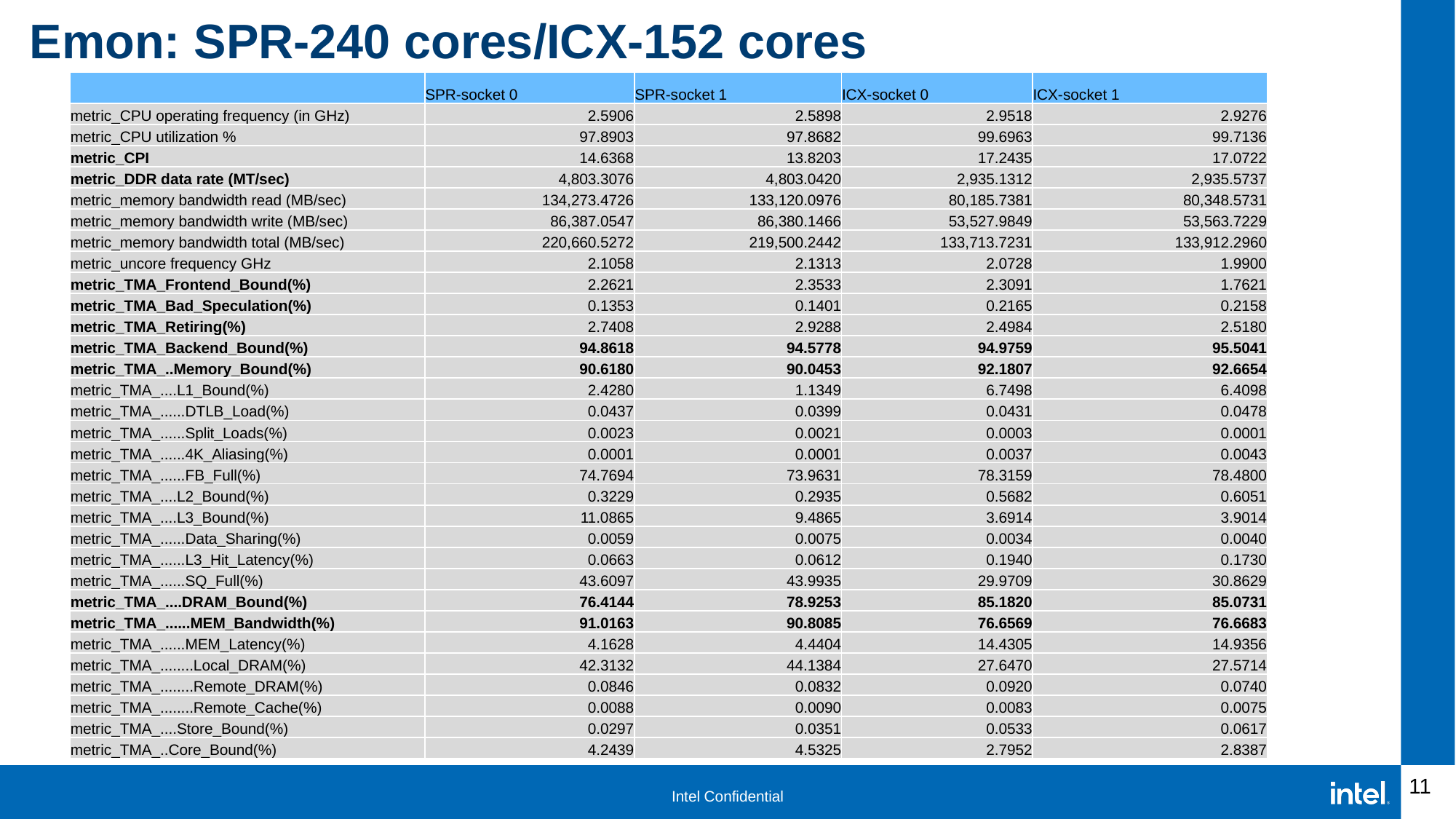

# Emon: SPR-240 cores/ICX-152 cores
|  | SPR-socket 0 | SPR-socket 1 | ICX-socket 0 | ICX-socket 1 |
| --- | --- | --- | --- | --- |
| metric\_CPU operating frequency (in GHz) | 2.5906 | 2.5898 | 2.9518 | 2.9276 |
| metric\_CPU utilization % | 97.8903 | 97.8682 | 99.6963 | 99.7136 |
| metric\_CPI | 14.6368 | 13.8203 | 17.2435 | 17.0722 |
| metric\_DDR data rate (MT/sec) | 4,803.3076 | 4,803.0420 | 2,935.1312 | 2,935.5737 |
| metric\_memory bandwidth read (MB/sec) | 134,273.4726 | 133,120.0976 | 80,185.7381 | 80,348.5731 |
| metric\_memory bandwidth write (MB/sec) | 86,387.0547 | 86,380.1466 | 53,527.9849 | 53,563.7229 |
| metric\_memory bandwidth total (MB/sec) | 220,660.5272 | 219,500.2442 | 133,713.7231 | 133,912.2960 |
| metric\_uncore frequency GHz | 2.1058 | 2.1313 | 2.0728 | 1.9900 |
| metric\_TMA\_Frontend\_Bound(%) | 2.2621 | 2.3533 | 2.3091 | 1.7621 |
| metric\_TMA\_Bad\_Speculation(%) | 0.1353 | 0.1401 | 0.2165 | 0.2158 |
| metric\_TMA\_Retiring(%) | 2.7408 | 2.9288 | 2.4984 | 2.5180 |
| metric\_TMA\_Backend\_Bound(%) | 94.8618 | 94.5778 | 94.9759 | 95.5041 |
| metric\_TMA\_..Memory\_Bound(%) | 90.6180 | 90.0453 | 92.1807 | 92.6654 |
| metric\_TMA\_....L1\_Bound(%) | 2.4280 | 1.1349 | 6.7498 | 6.4098 |
| metric\_TMA\_......DTLB\_Load(%) | 0.0437 | 0.0399 | 0.0431 | 0.0478 |
| metric\_TMA\_......Split\_Loads(%) | 0.0023 | 0.0021 | 0.0003 | 0.0001 |
| metric\_TMA\_......4K\_Aliasing(%) | 0.0001 | 0.0001 | 0.0037 | 0.0043 |
| metric\_TMA\_......FB\_Full(%) | 74.7694 | 73.9631 | 78.3159 | 78.4800 |
| metric\_TMA\_....L2\_Bound(%) | 0.3229 | 0.2935 | 0.5682 | 0.6051 |
| metric\_TMA\_....L3\_Bound(%) | 11.0865 | 9.4865 | 3.6914 | 3.9014 |
| metric\_TMA\_......Data\_Sharing(%) | 0.0059 | 0.0075 | 0.0034 | 0.0040 |
| metric\_TMA\_......L3\_Hit\_Latency(%) | 0.0663 | 0.0612 | 0.1940 | 0.1730 |
| metric\_TMA\_......SQ\_Full(%) | 43.6097 | 43.9935 | 29.9709 | 30.8629 |
| metric\_TMA\_....DRAM\_Bound(%) | 76.4144 | 78.9253 | 85.1820 | 85.0731 |
| metric\_TMA\_......MEM\_Bandwidth(%) | 91.0163 | 90.8085 | 76.6569 | 76.6683 |
| metric\_TMA\_......MEM\_Latency(%) | 4.1628 | 4.4404 | 14.4305 | 14.9356 |
| metric\_TMA\_........Local\_DRAM(%) | 42.3132 | 44.1384 | 27.6470 | 27.5714 |
| metric\_TMA\_........Remote\_DRAM(%) | 0.0846 | 0.0832 | 0.0920 | 0.0740 |
| metric\_TMA\_........Remote\_Cache(%) | 0.0088 | 0.0090 | 0.0083 | 0.0075 |
| metric\_TMA\_....Store\_Bound(%) | 0.0297 | 0.0351 | 0.0533 | 0.0617 |
| metric\_TMA\_..Core\_Bound(%) | 4.2439 | 4.5325 | 2.7952 | 2.8387 |
11